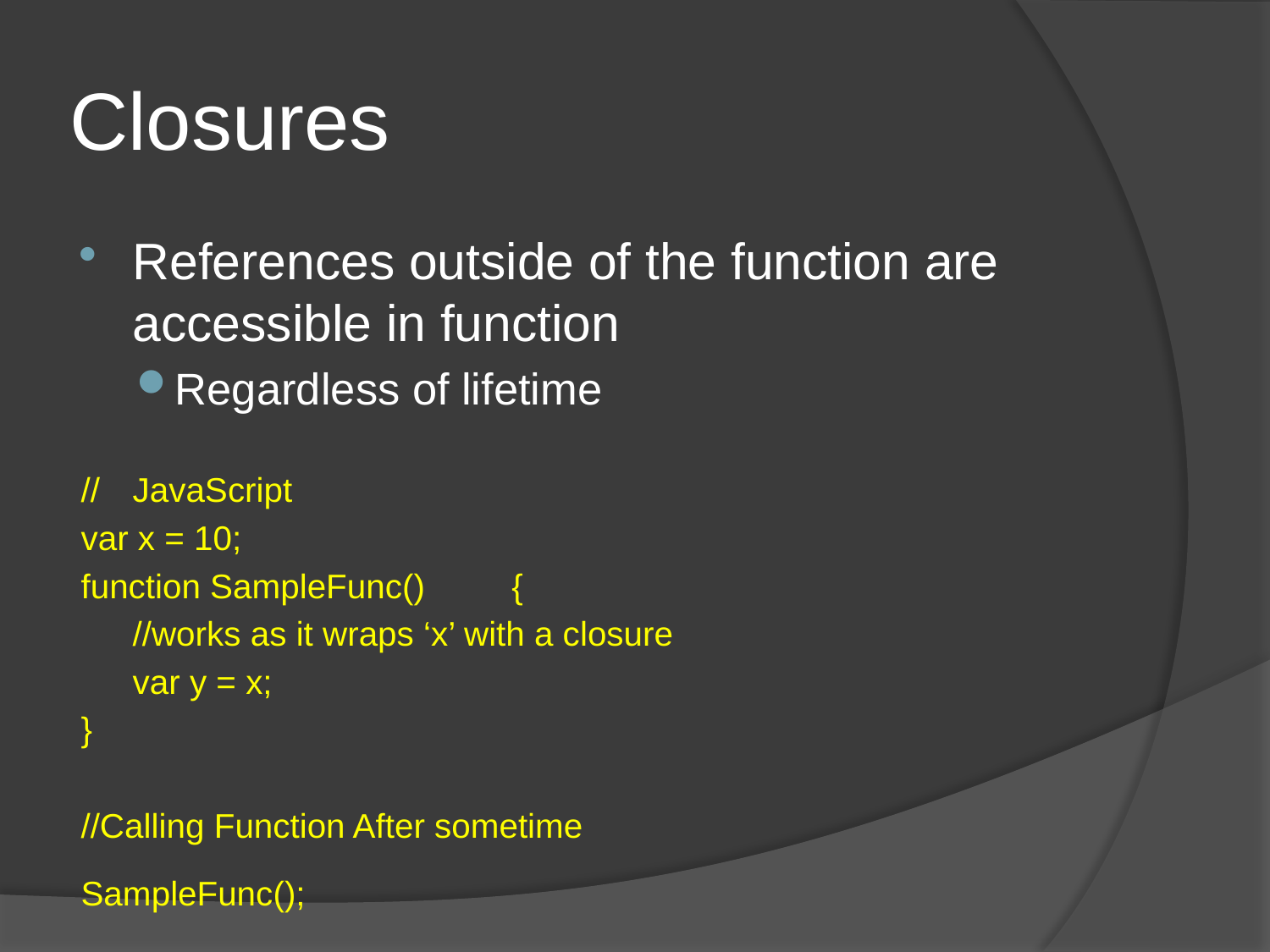

# Closures
References outside of the function are accessible in function
Regardless of lifetime

//	JavaScript
var x = 10;
function SampleFunc()	 {
	//works as it wraps ‘x’ with a closure
	var y = x;
}

//Calling Function After sometime
SampleFunc();